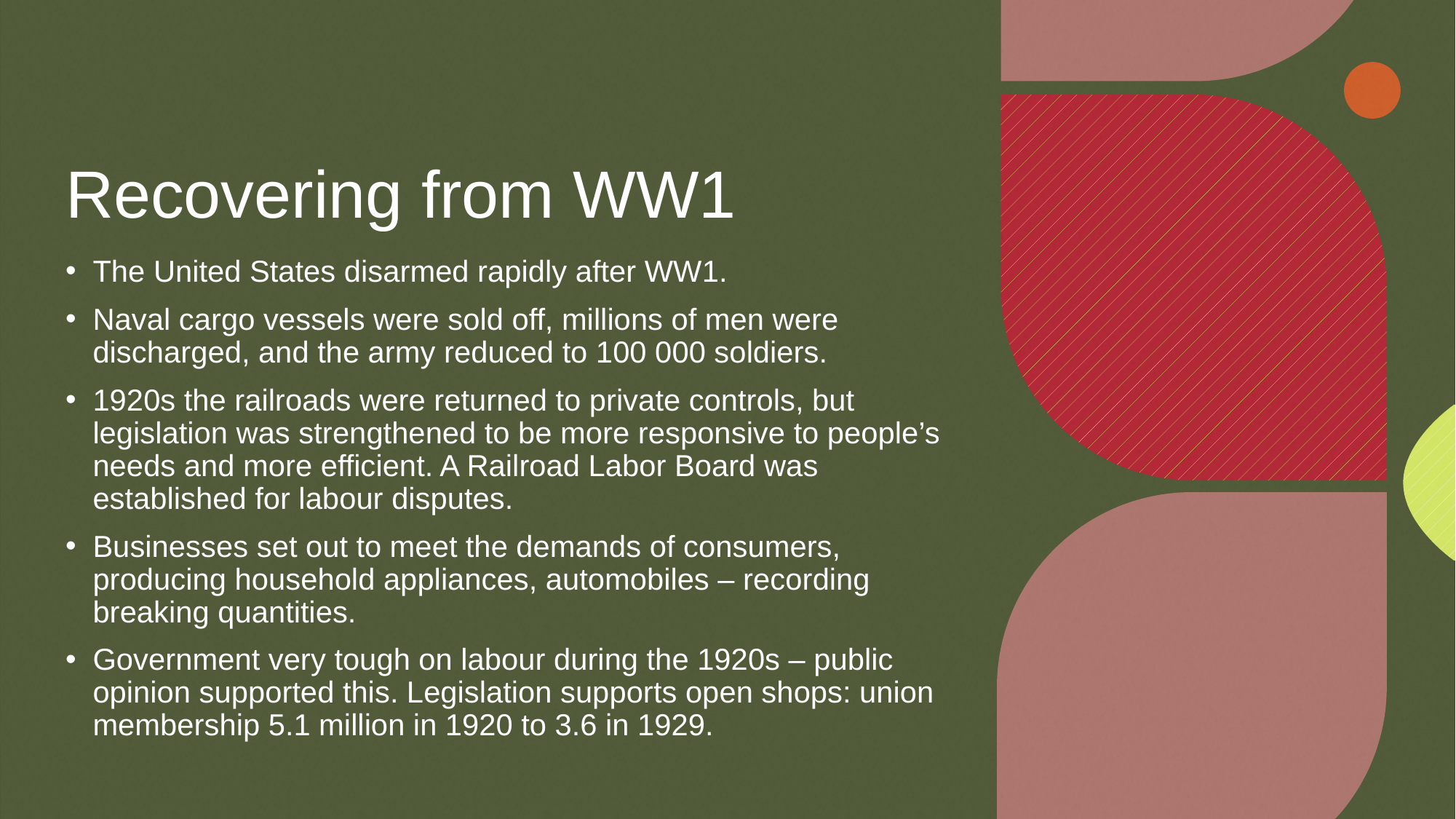

# Recovering from WW1
The United States disarmed rapidly after WW1.
Naval cargo vessels were sold off, millions of men were discharged, and the army reduced to 100 000 soldiers.
1920s the railroads were returned to private controls, but legislation was strengthened to be more responsive to people’s needs and more efficient. A Railroad Labor Board was established for labour disputes.
Businesses set out to meet the demands of consumers, producing household appliances, automobiles – recording breaking quantities.
Government very tough on labour during the 1920s – public opinion supported this. Legislation supports open shops: union membership 5.1 million in 1920 to 3.6 in 1929.